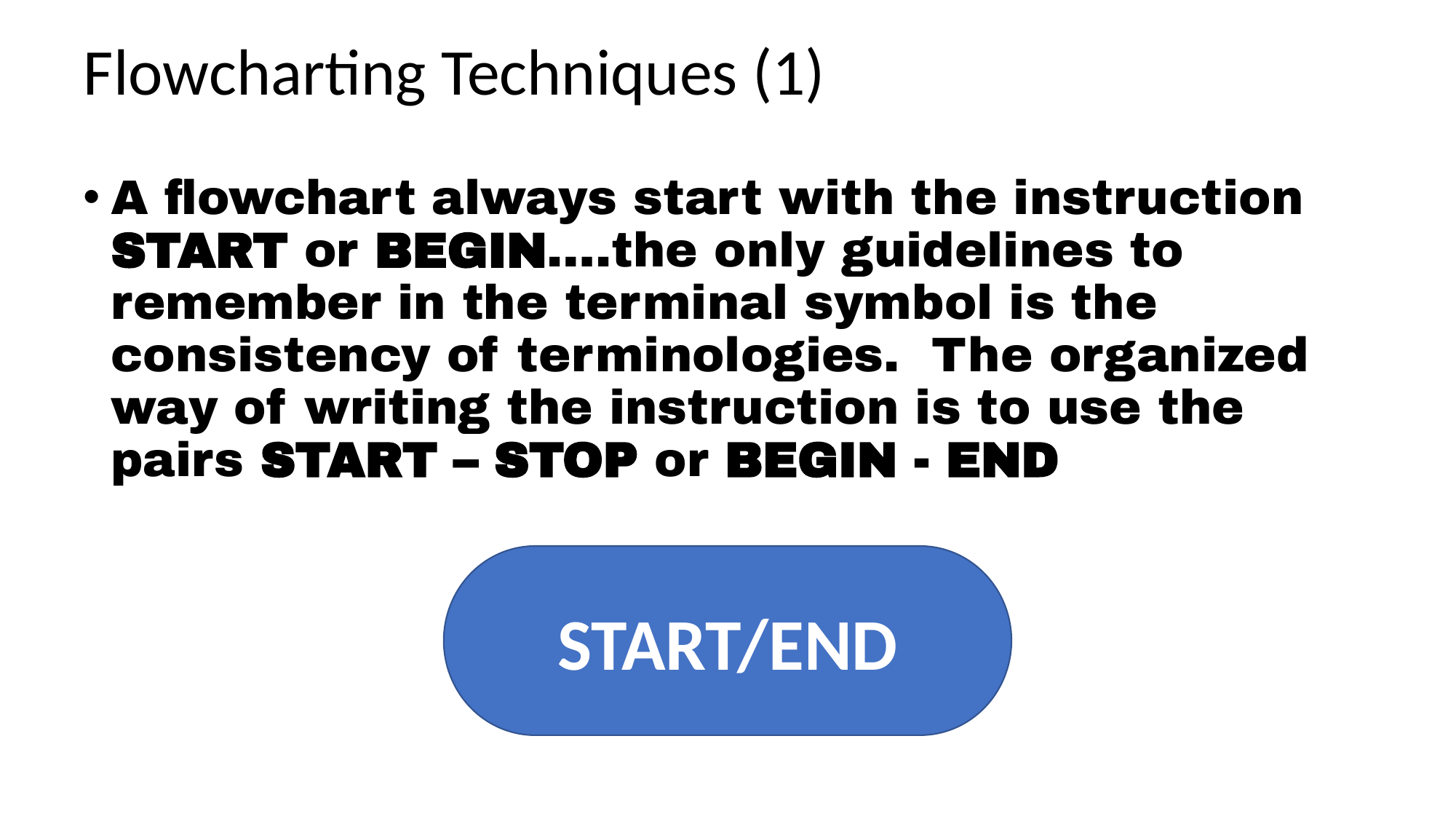

# Flowcharting Techniques (1)
A flowchart always start with the instruction START or BEGIN….the only guidelines to remember in the terminal symbol is the consistency of terminologies.  The organized way of writing the instruction is to use the pairs START – STOP or BEGIN - END

START/END